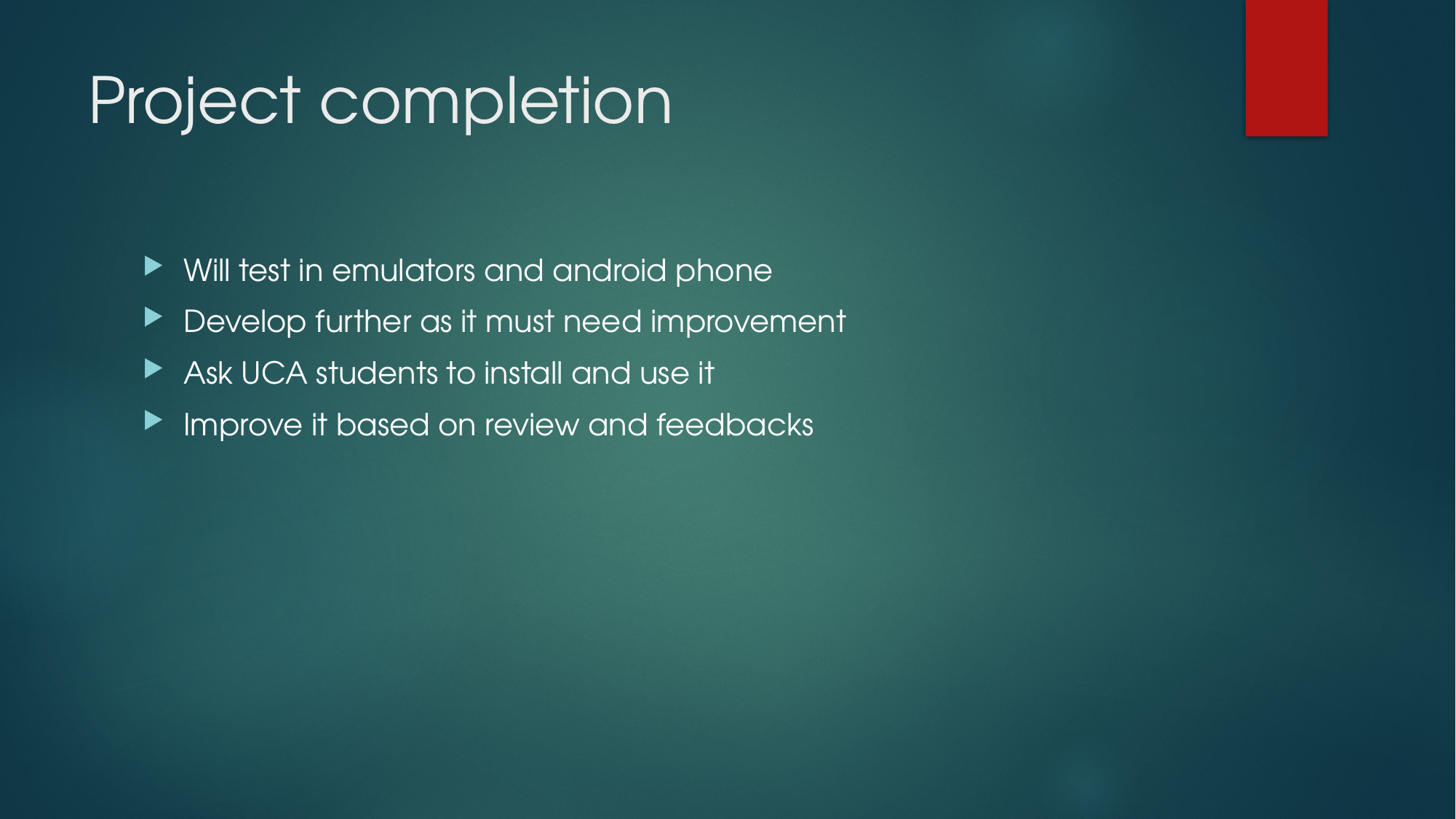

# Project completion
Will test in emulators and android phone
Develop further as it must need improvement
Ask UCA students to install and use it
Improve it based on review and feedbacks